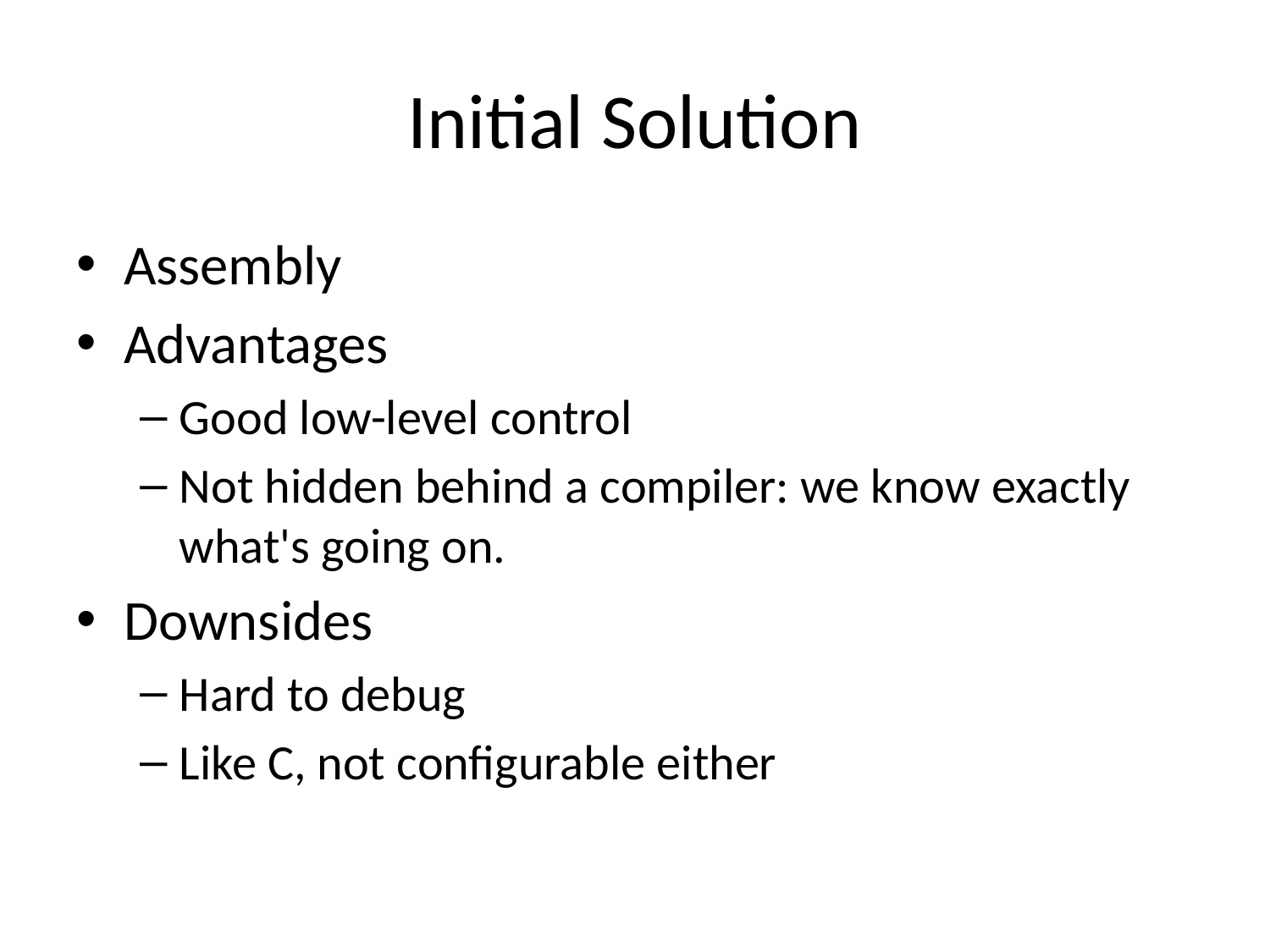

# Initial Solution
Assembly
Advantages
Good low-level control
Not hidden behind a compiler: we know exactly what's going on.
Downsides
Hard to debug
Like C, not configurable either